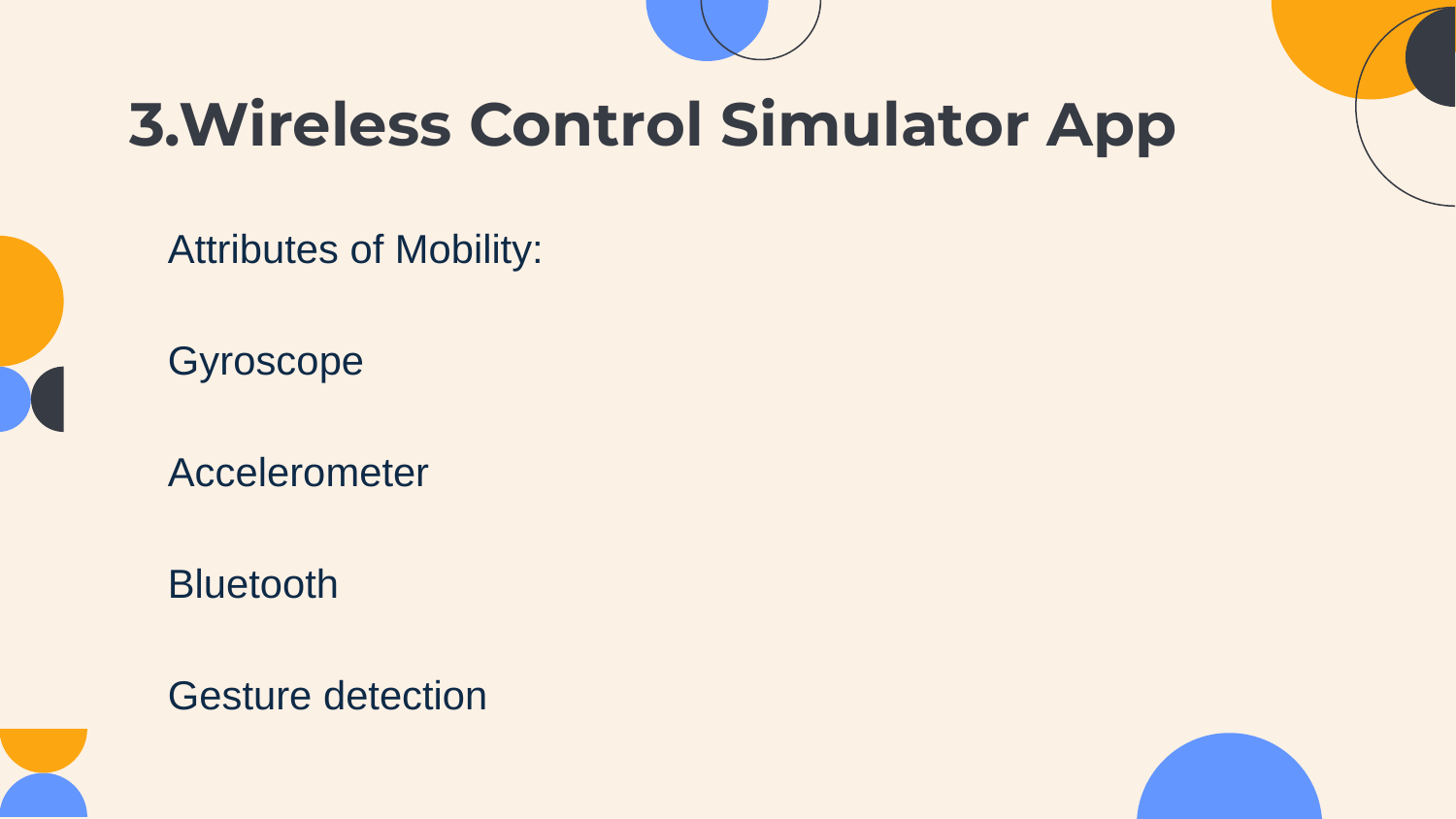

# 3.Wireless Control Simulator App
Attributes of Mobility:

Gyroscope

Accelerometer

Bluetooth

Gesture detection